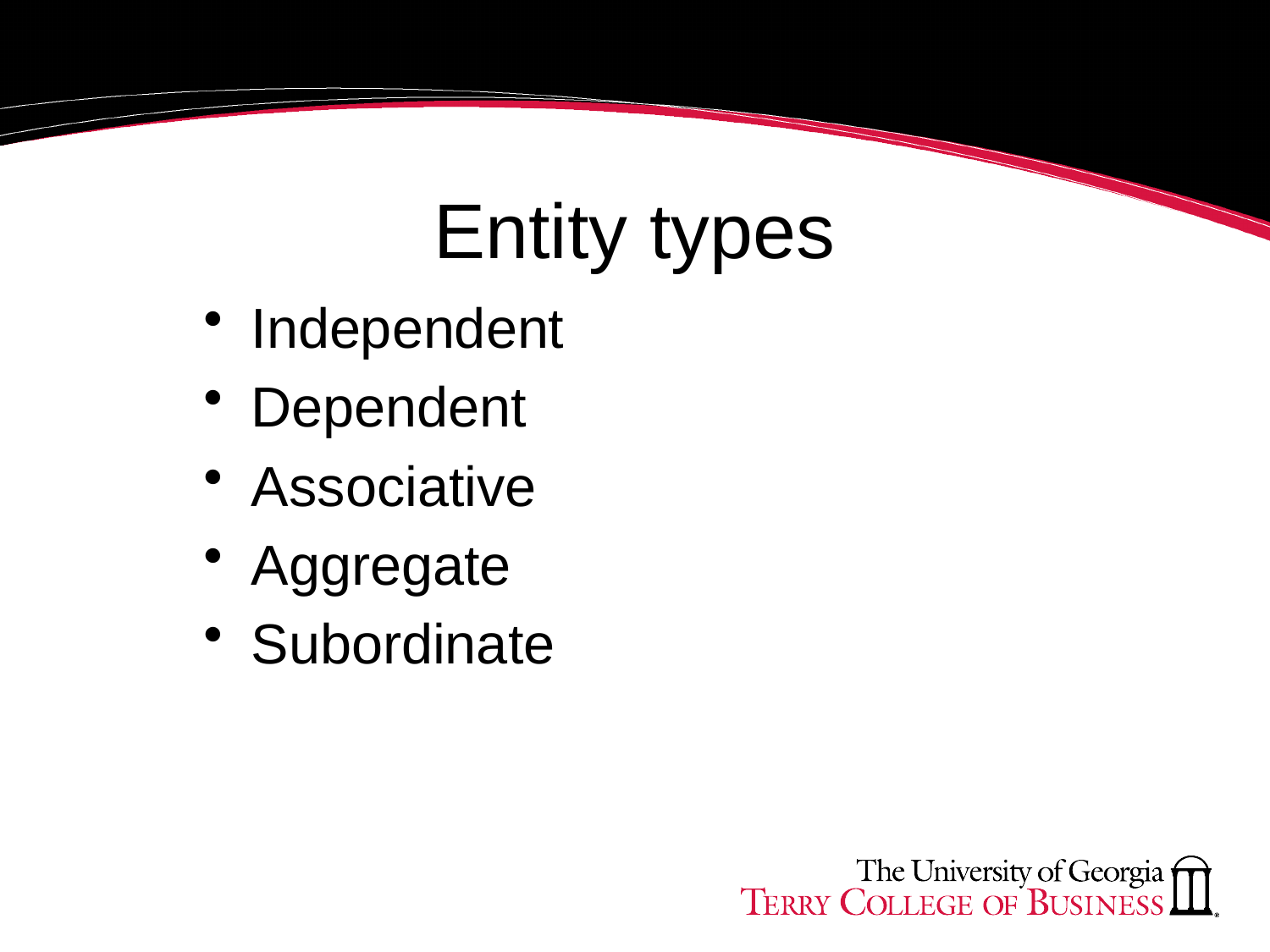

# Entity types
Independent
Dependent
Associative
Aggregate
Subordinate